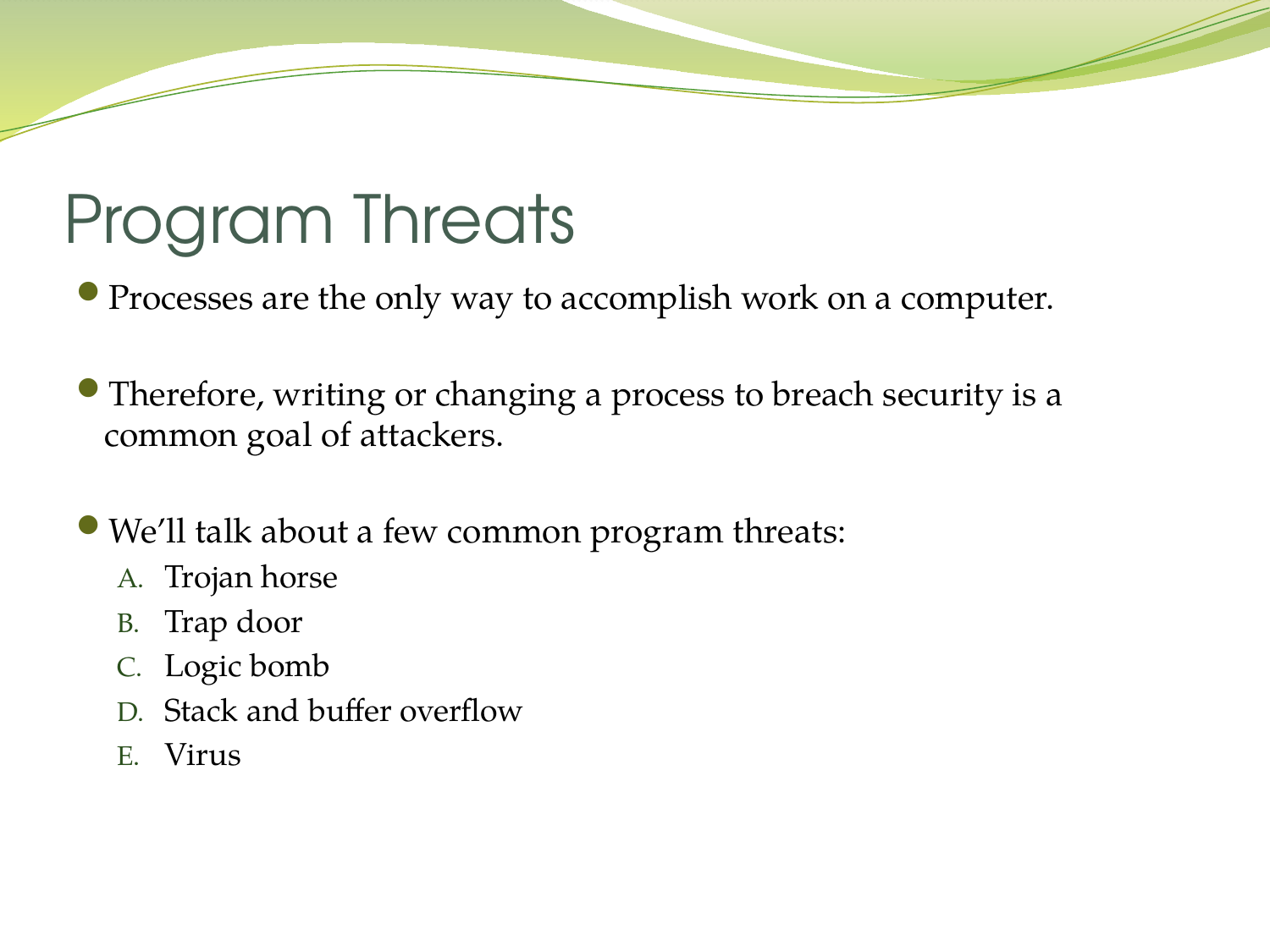

# Program Threats
Processes are the only way to accomplish work on a computer.

Therefore, writing or changing a process to breach security is a common goal of attackers.

We’ll talk about a few common program threats:
Trojan horse
Trap door
Logic bomb
Stack and buffer overflow
Virus